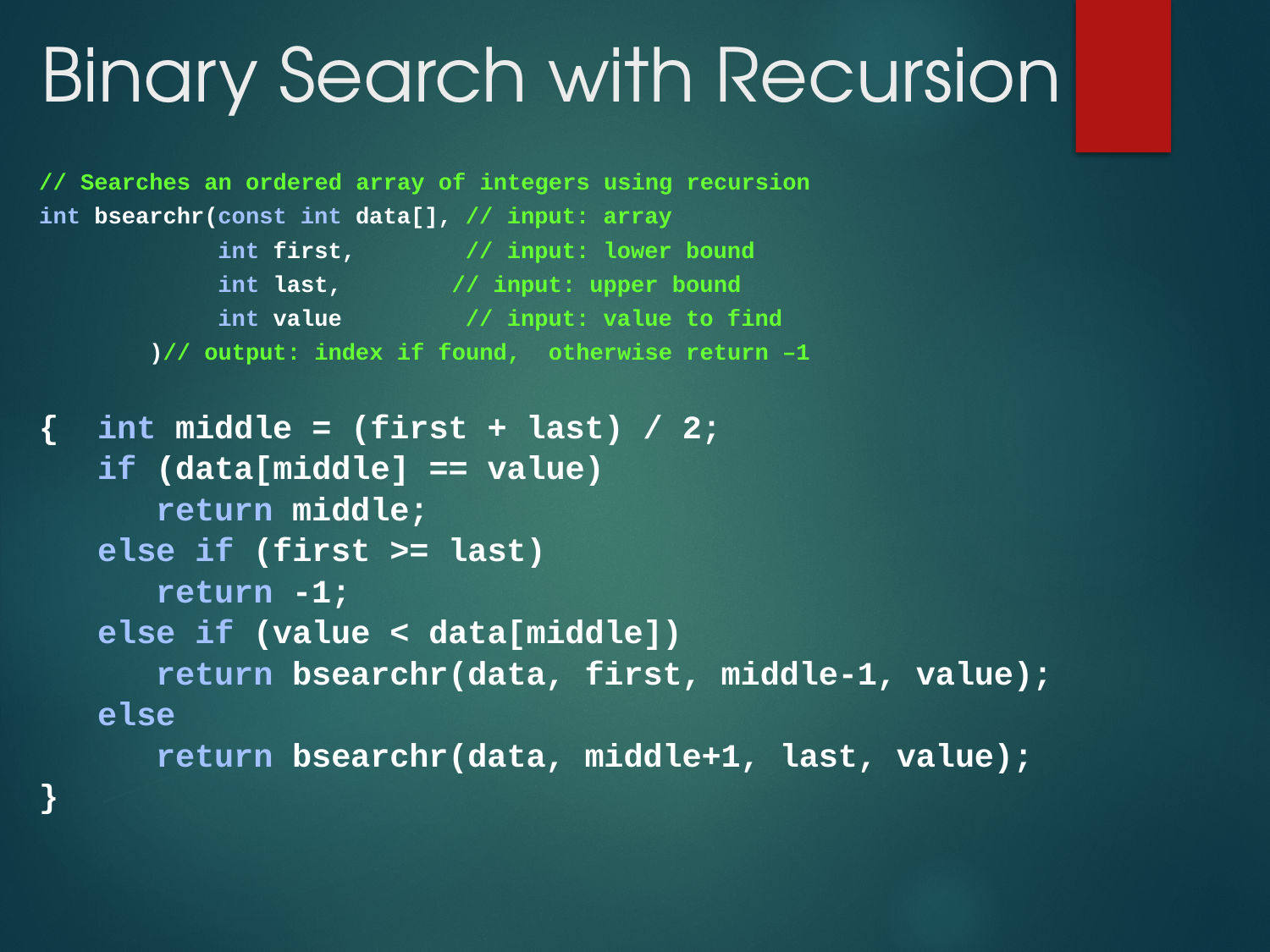

# Binary Search with Recursion
// Searches an ordered array of integers using recursion
int bsearchr(const int data[], // input: array
             int first,        // input: lower bound
             int last,        // input: upper bound
             int value         // input: value to find
        )// output: index if found,  otherwise return –1

{  int middle = (first + last) / 2;
   if (data[middle] == value)
      return middle;
   else if (first >= last)
      return -1;
   else if (value < data[middle])
      return bsearchr(data, first, middle-1, value);
   else
      return bsearchr(data, middle+1, last, value);
}